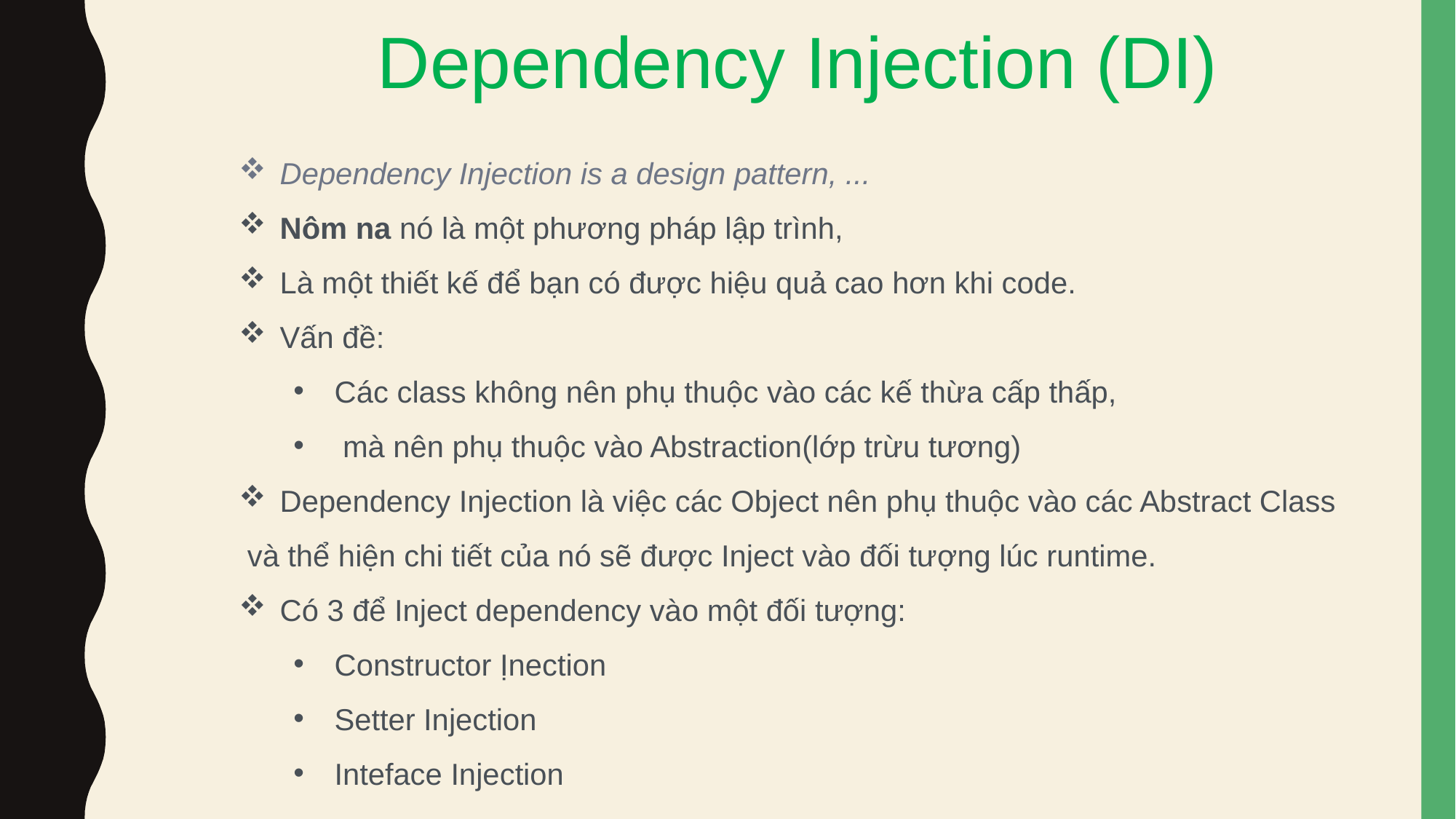

Dependency Injection (DI)
Dependency Injection is a design pattern, ...
Nôm na nó là một phương pháp lập trình,
Là một thiết kế để bạn có được hiệu quả cao hơn khi code.
Vấn đề:
Các class không nên phụ thuộc vào các kế thừa cấp thấp,
 mà nên phụ thuộc vào Abstraction(lớp trừu tương)
Dependency Injection là việc các Object nên phụ thuộc vào các Abstract Class
 và thể hiện chi tiết của nó sẽ được Inject vào đối tượng lúc runtime.
Có 3 để Inject dependency vào một đối tượng:
Constructor Ịnection
Setter Injection
Inteface Injection